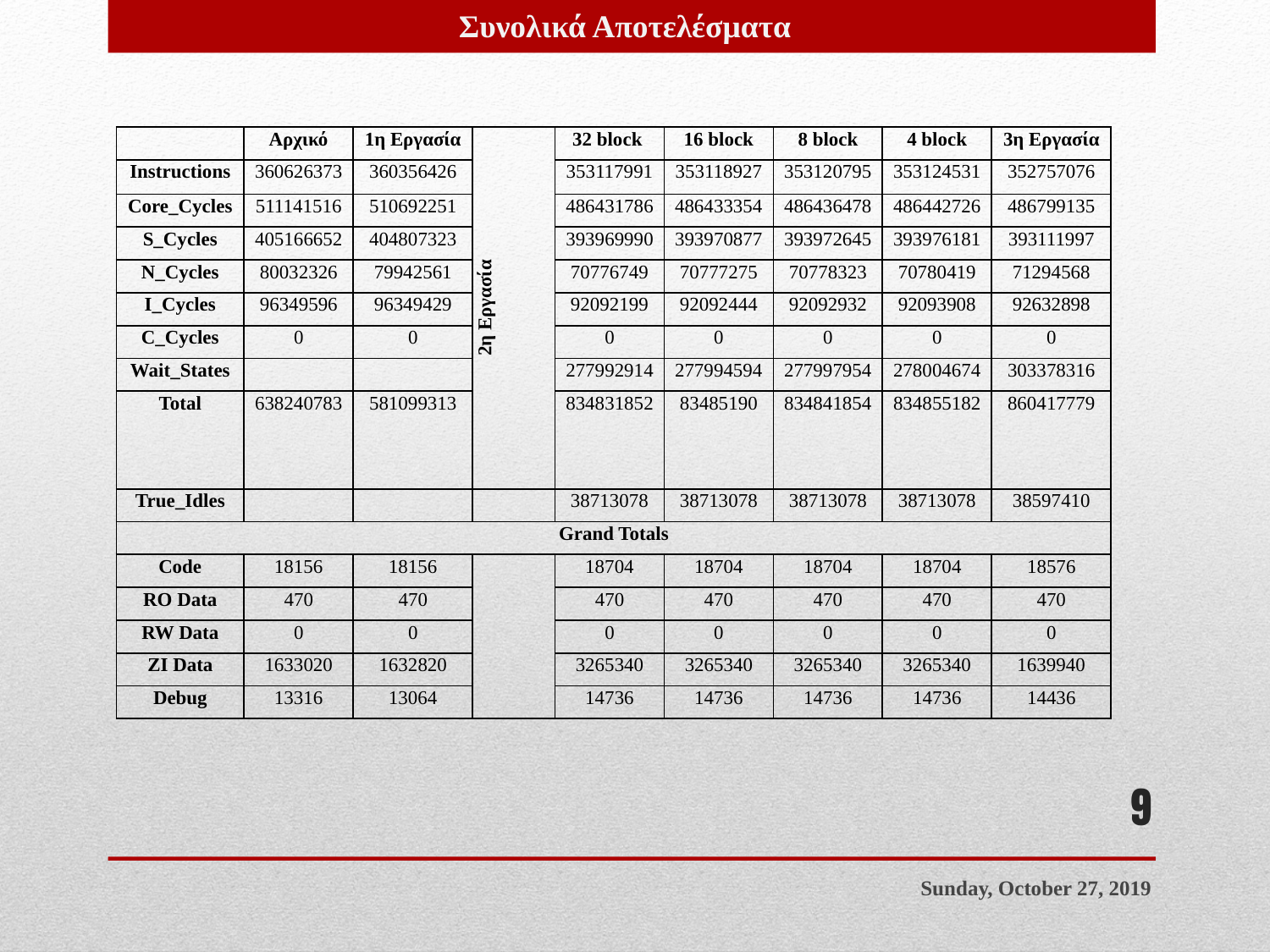

Συνολικά Αποτελέσματα
|  | Αρχικό | 1η Εργασία | 2η Εργασία | 32 block | 16 block | 8 block | 4 block | 3η Εργασία |
| --- | --- | --- | --- | --- | --- | --- | --- | --- |
| Instructions | 360626373 | 360356426 |  | 353117991 | 353118927 | 353120795 | 353124531 | 352757076 |
| Core\_Cycles | 511141516 | 510692251 |  | 486431786 | 486433354 | 486436478 | 486442726 | 486799135 |
| S\_Cycles | 405166652 | 404807323 |  | 393969990 | 393970877 | 393972645 | 393976181 | 393111997 |
| N\_Cycles | 80032326 | 79942561 |  | 70776749 | 70777275 | 70778323 | 70780419 | 71294568 |
| I\_Cycles | 96349596 | 96349429 |  | 92092199 | 92092444 | 92092932 | 92093908 | 92632898 |
| C\_Cycles | 0 | 0 |  | 0 | 0 | 0 | 0 | 0 |
| Wait\_States |  |  |  | 277992914 | 277994594 | 277997954 | 278004674 | 303378316 |
| Total | 638240783 | 581099313 |  | 834831852 | 83485190 | 834841854 | 834855182 | 860417779 |
| True\_Idles |  |  |  | 38713078 | 38713078 | 38713078 | 38713078 | 38597410 |
| Grand Totals |  |  |  |  |  |  |  |  |
| Code | 18156 | 18156 |  | 18704 | 18704 | 18704 | 18704 | 18576 |
| RO Data | 470 | 470 |  | 470 | 470 | 470 | 470 | 470 |
| RW Data | 0 | 0 |  | 0 | 0 | 0 | 0 | 0 |
| ZI Data | 1633020 | 1632820 |  | 3265340 | 3265340 | 3265340 | 3265340 | 1639940 |
| Debug | 13316 | 13064 |  | 14736 | 14736 | 14736 | 14736 | 14436 |
9
Sunday, October 27, 2019